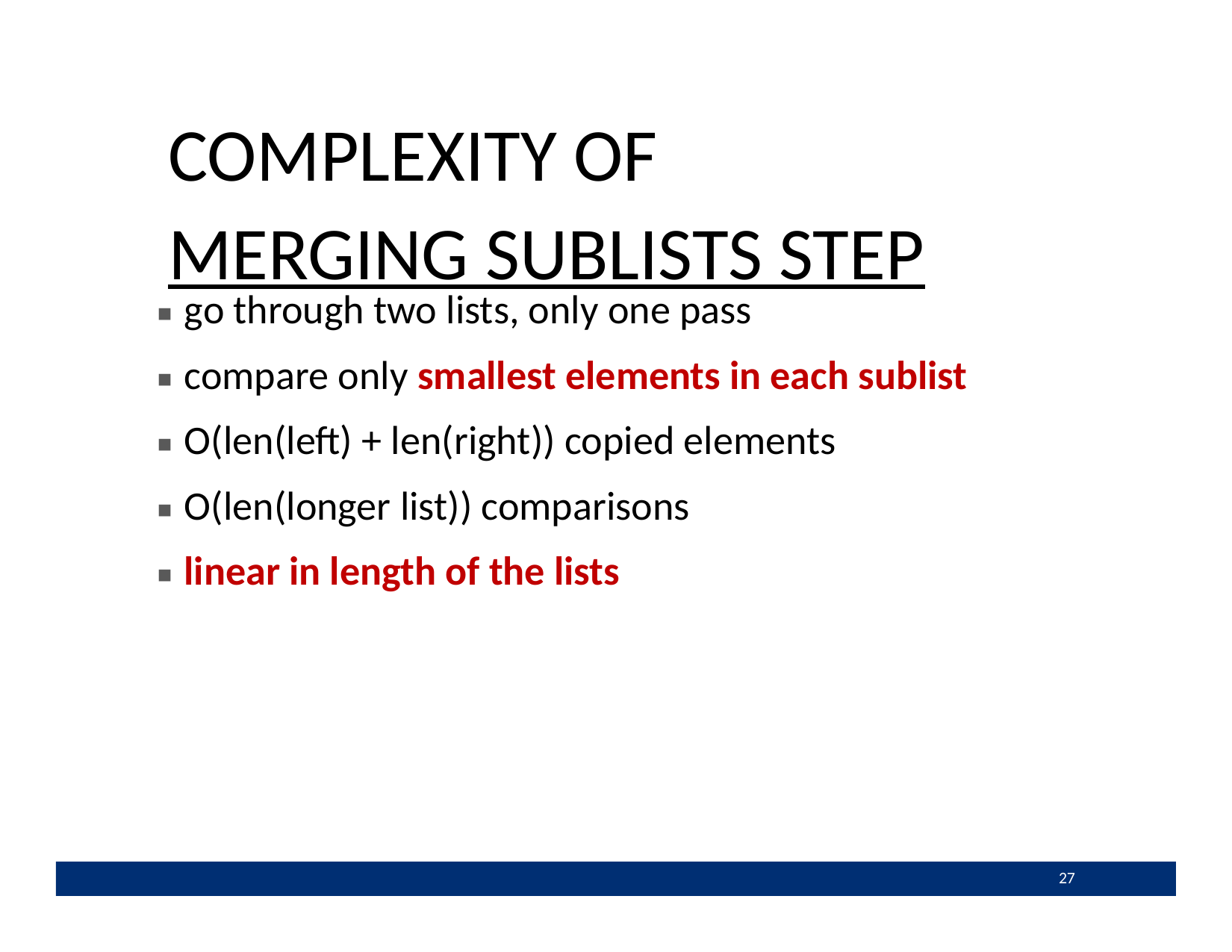

# COMPLEXITY OF
MERGING SUBLISTS STEP
go through two lists, only one pass
compare only smallest elements in each sublist
O(len(left) + len(right)) copied elements
O(len(longer list)) comparisons
linear in length of the lists

27